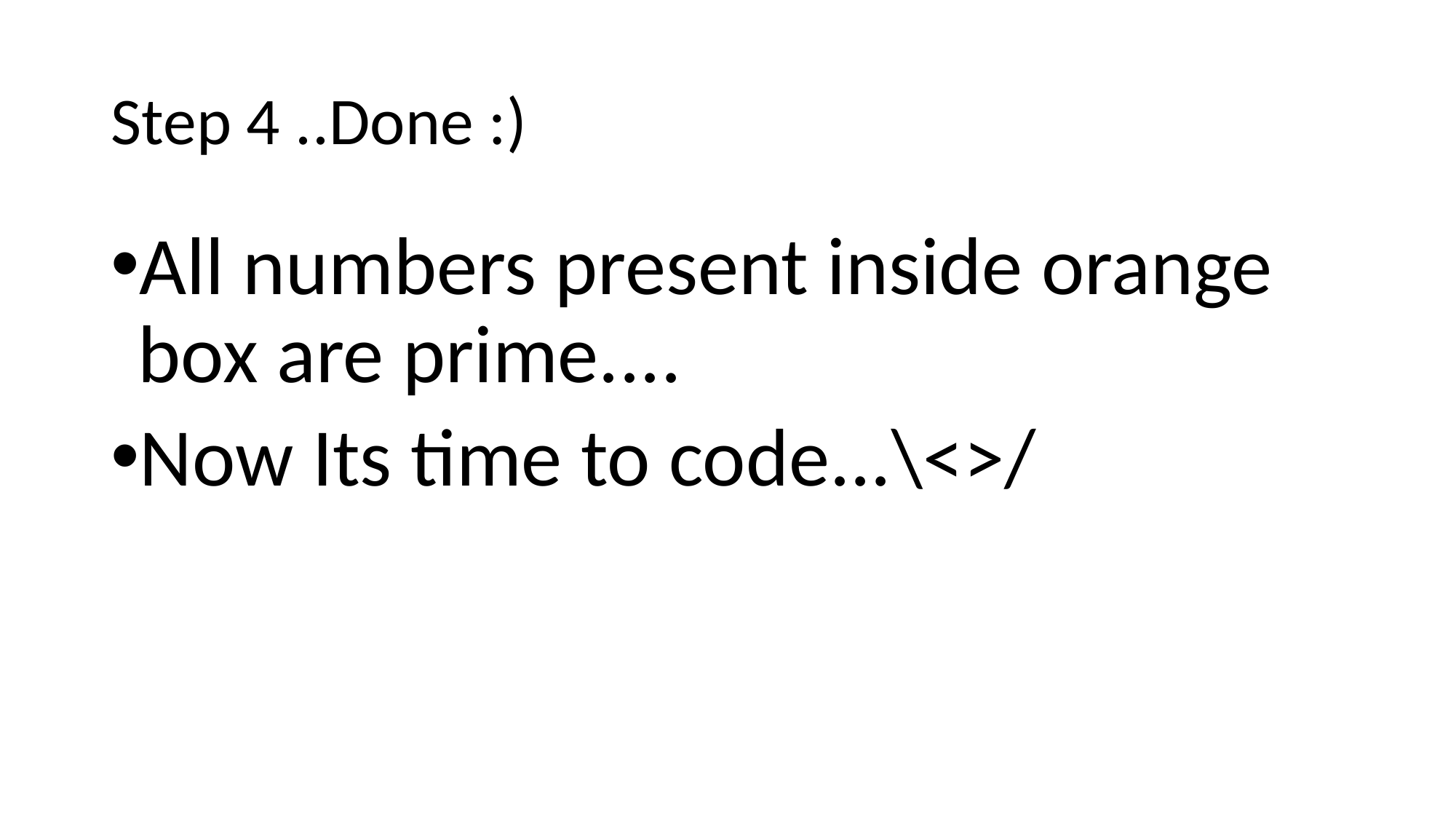

# Step 4 ..Done :)
All numbers present inside orange box are prime....
Now Its time to code...\<>/